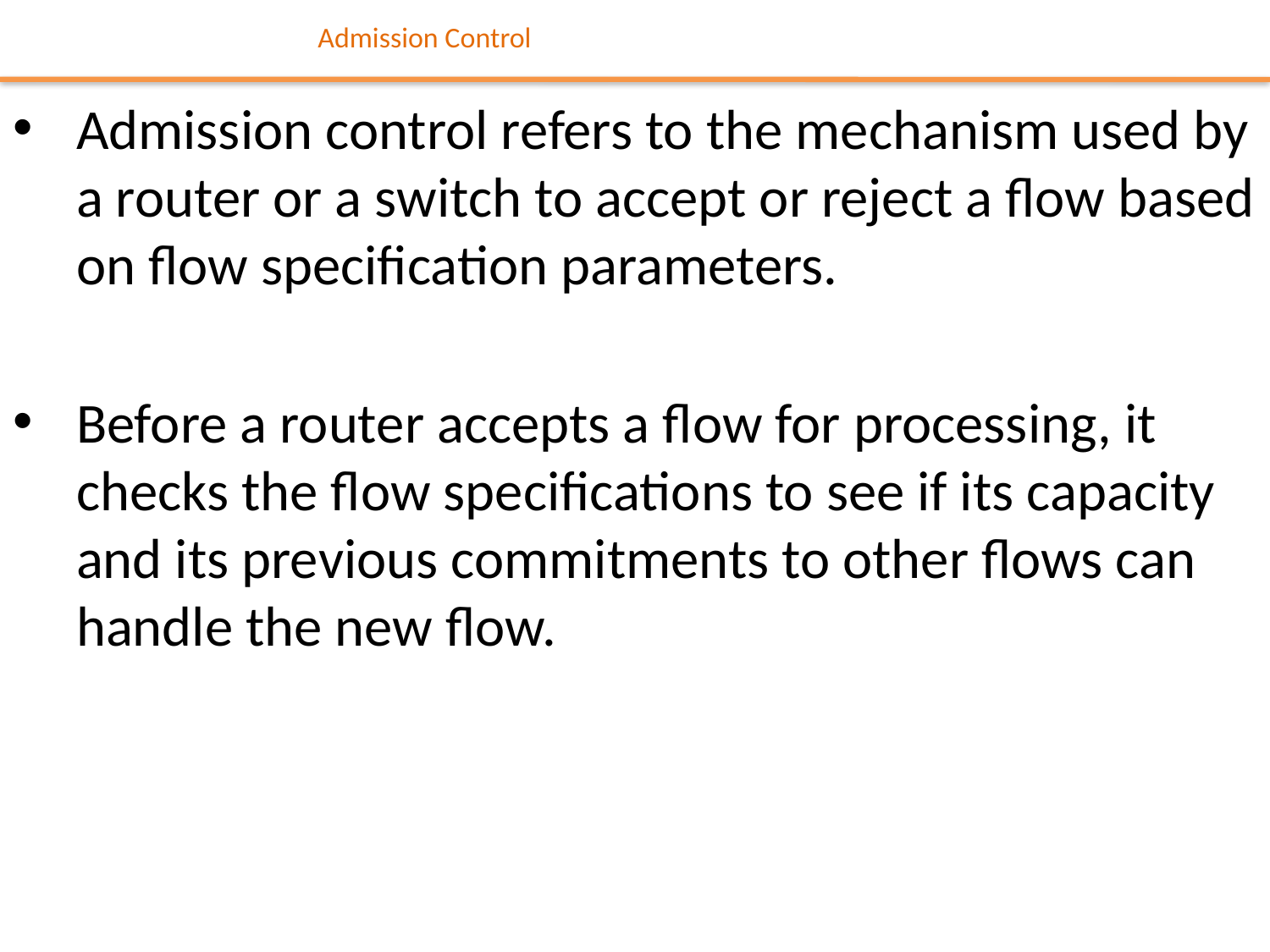

# Admission Control
Admission control refers to the mechanism used by a router or a switch to accept or reject a flow based on flow specification parameters.

Before a router accepts a flow for processing, it checks the flow specifications to see if its capacity and its previous commitments to other flows can handle the new flow.